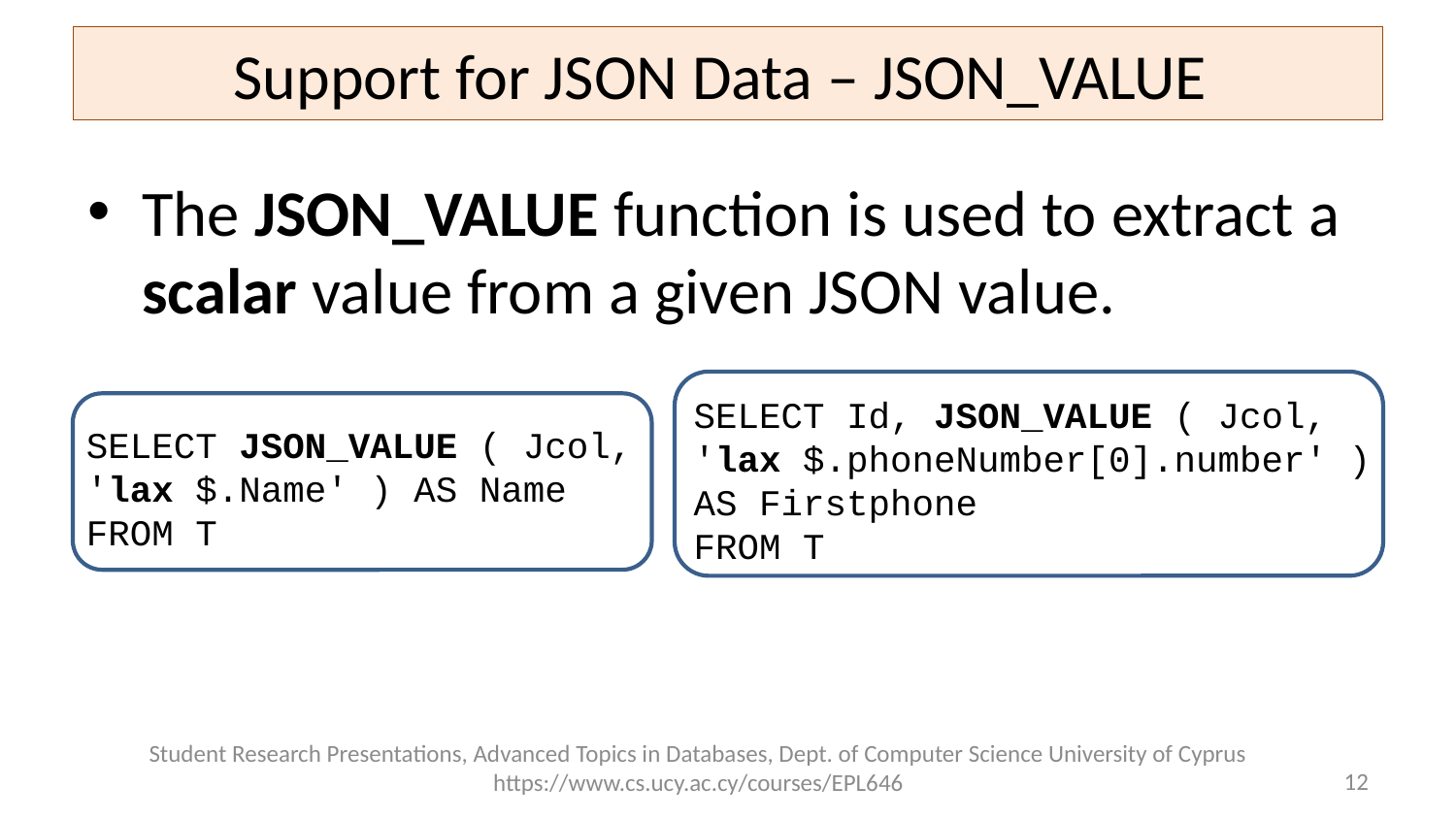

# Support for JSON Data – JSON_VALUE
The JSON_VALUE function is used to extract a scalar value from a given JSON value.

SELECT Id, JSON_VALUE ( Jcol,
'lax $.phoneNumber[0].number' )
AS Firstphone
FROM T

SELECT JSON_VALUE ( Jcol,
'lax $.Name' ) AS Name
FROM T
Student Research Presentations, Advanced Topics in Databases, Dept. of Computer Science University of Cyprus https://www.cs.ucy.ac.cy/courses/EPL646
12